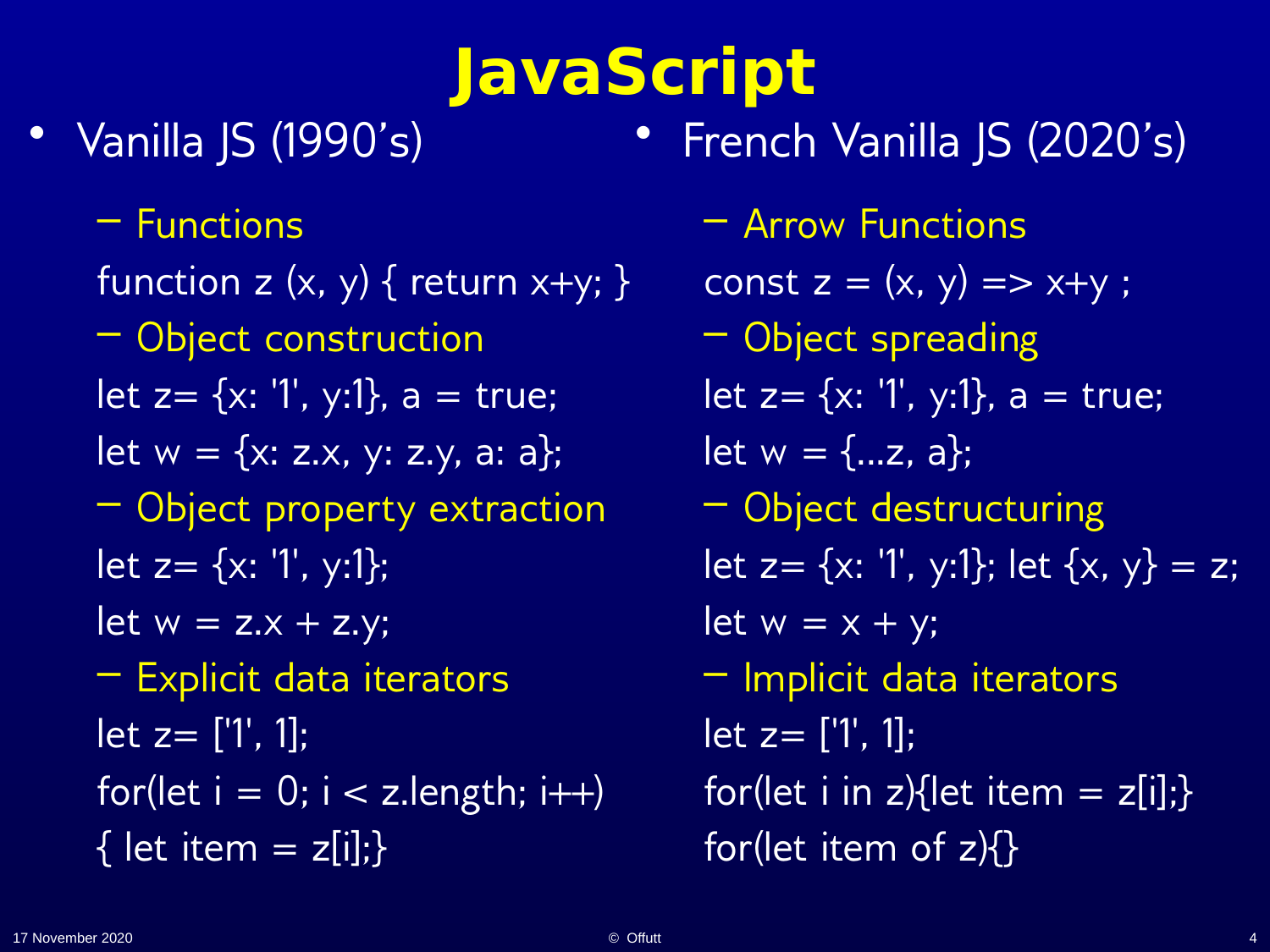

# JavaScript
Vanilla JS (1990’s)

French Vanilla JS (2020’s)
Functions
function z (x, y) { return x+y; }
Object construction
let z= {x: '1', y:1}, a = true;
let w = {x: z.x, y: z.y, a: a};
Object property extraction
let z= {x: '1', y:1};
let w = z.x + z.y;
Explicit data iterators
let z= ['1', 1];
for(let i = 0; i < z.length; i++)
{ let item = z[i];}

Arrow Functions
const z = (x, y) => x+y ;
Object spreading
let z= {x: '1', y:1}, a = true;
let w = {...z, a};
Object destructuring
let z= {x: '1', y:1}; let {x, y} = z;
let w = x + y;
Implicit data iterators
let z= ['1', 1];
for(let i in z){let item = z[i];}
for(let item of z){}

17 November 2020
©  Offutt
4